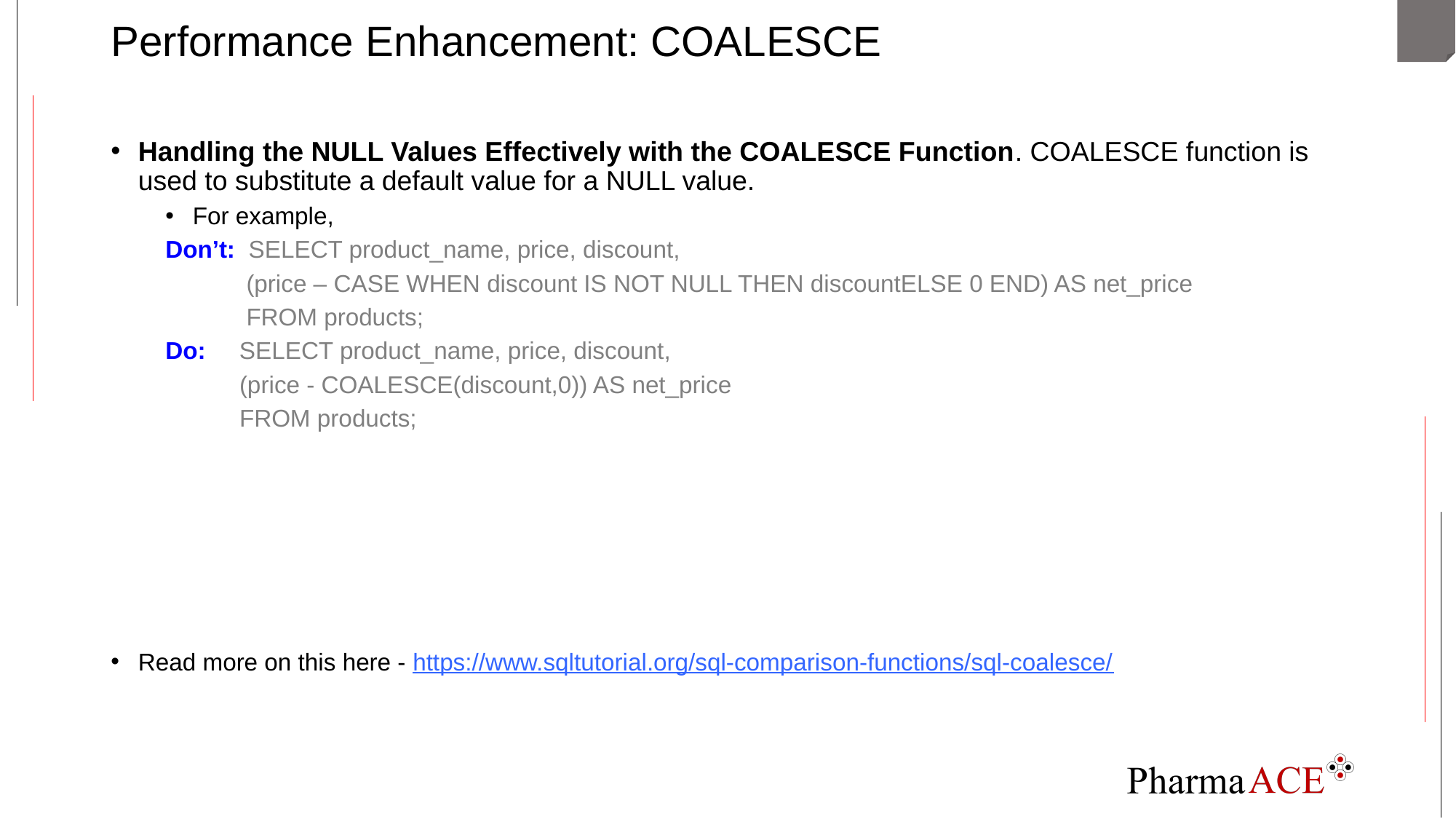

# Performance Enhancement: COALESCE
Handling the NULL Values Effectively with the COALESCE Function. COALESCE function is used to substitute a default value for a NULL value.
For example,
Don’t:  SELECT product_name, price, discount,
            (price – CASE WHEN discount IS NOT NULL THEN discountELSE 0 END) AS net_price
            FROM products;
Do:     SELECT product_name, price, discount,
           (price - COALESCE(discount,0)) AS net_price
           FROM products;

Read more on this here - https://www.sqltutorial.org/sql-comparison-functions/sql-coalesce/